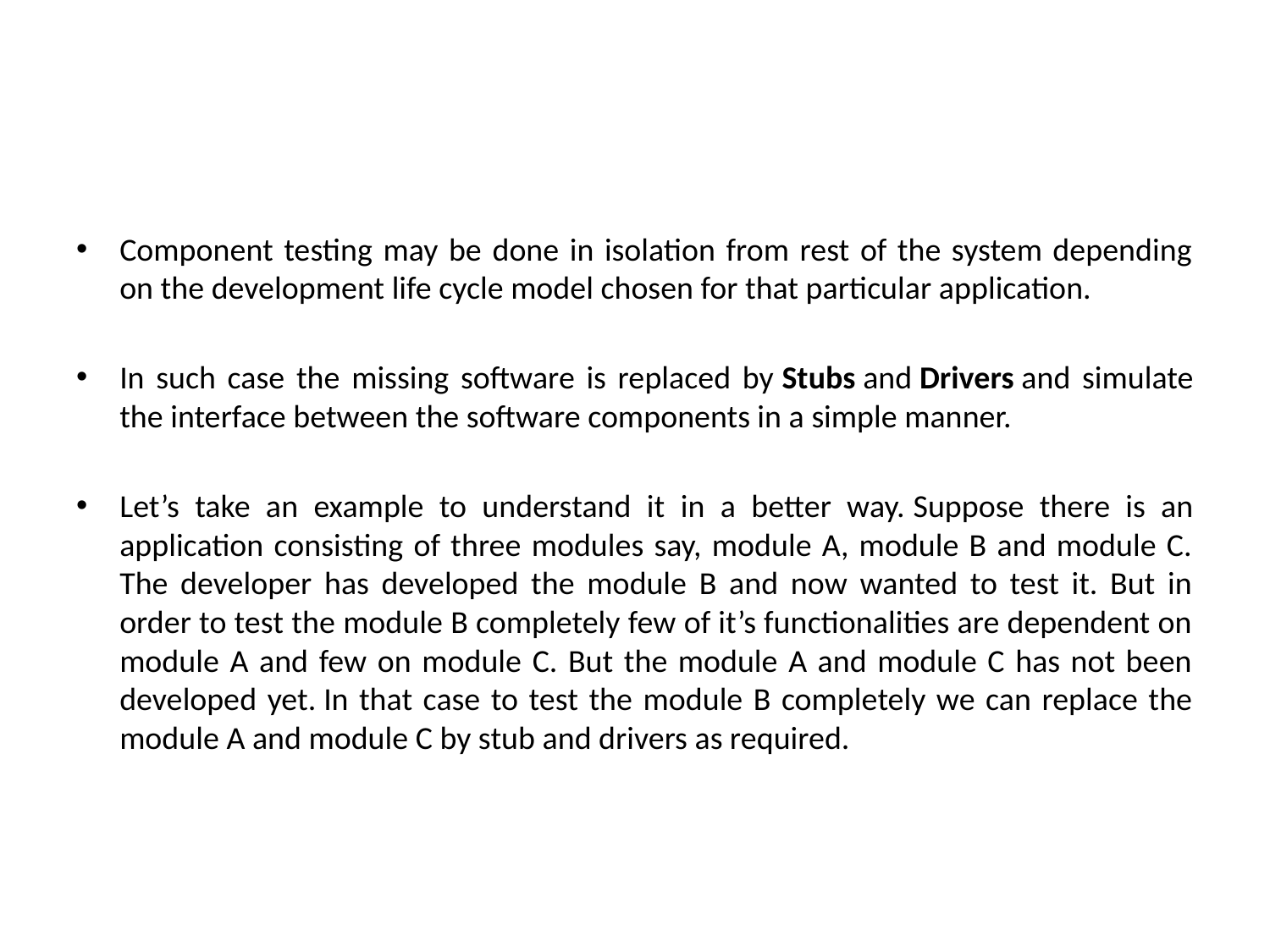

Component testing may be done in isolation from rest of the system depending on the development life cycle model chosen for that particular application.

In such case the missing software is replaced by Stubs and Drivers and simulate the interface between the software components in a simple manner.

Let’s take an example to understand it in a better way. Suppose there is an application consisting of three modules say, module A, module B and module C. The developer has developed the module B and now wanted to test it. But in order to test the module B completely few of it’s functionalities are dependent on module A and few on module C. But the module A and module C has not been developed yet. In that case to test the module B completely we can replace the module A and module C by stub and drivers as required.